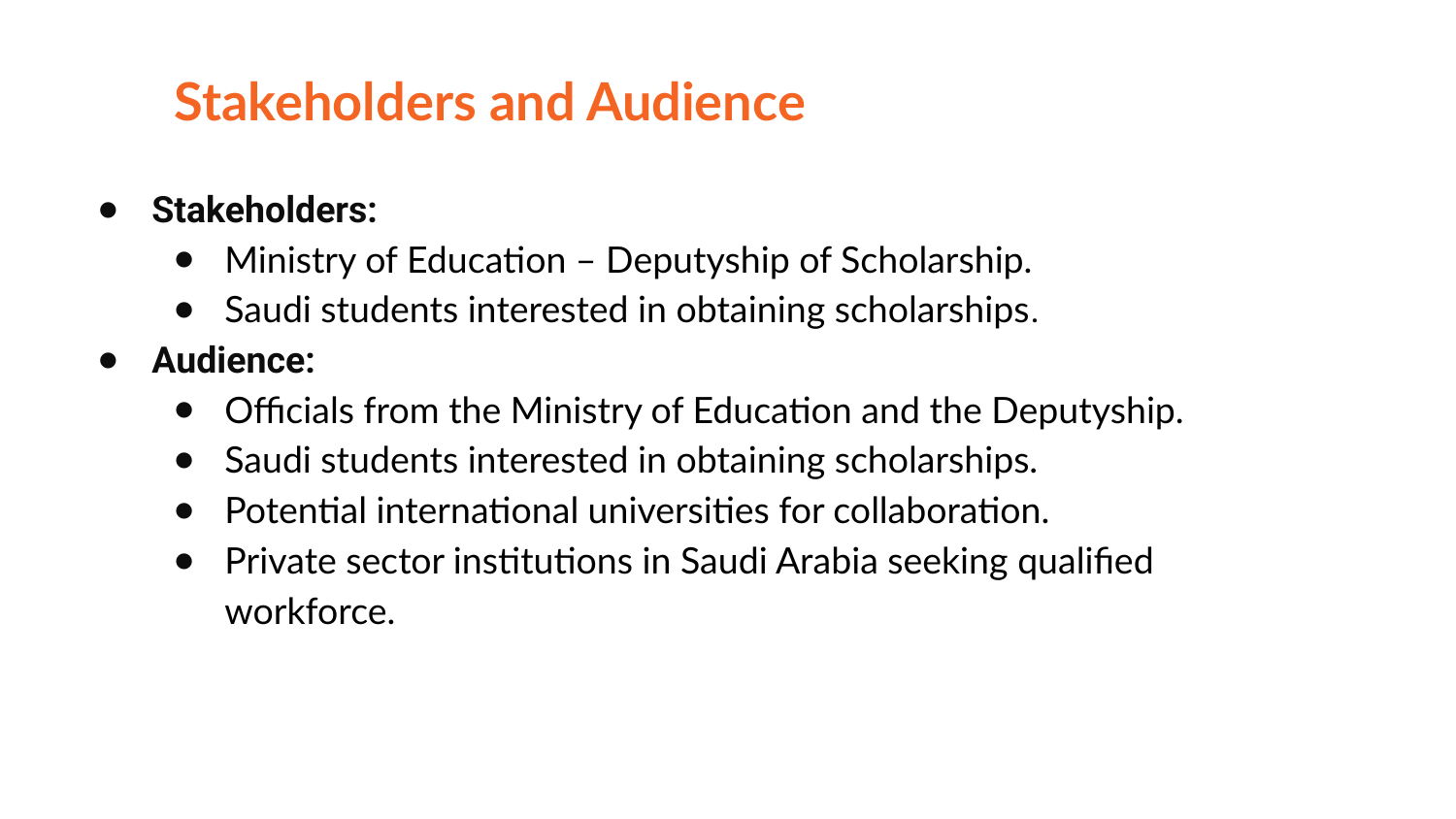

Stakeholders and Audience
Stakeholders:
Ministry of Education – Deputyship of Scholarship.
Saudi students interested in obtaining scholarships.
Audience:
Officials from the Ministry of Education and the Deputyship.
Saudi students interested in obtaining scholarships.
Potential international universities for collaboration.
Private sector institutions in Saudi Arabia seeking qualified workforce.